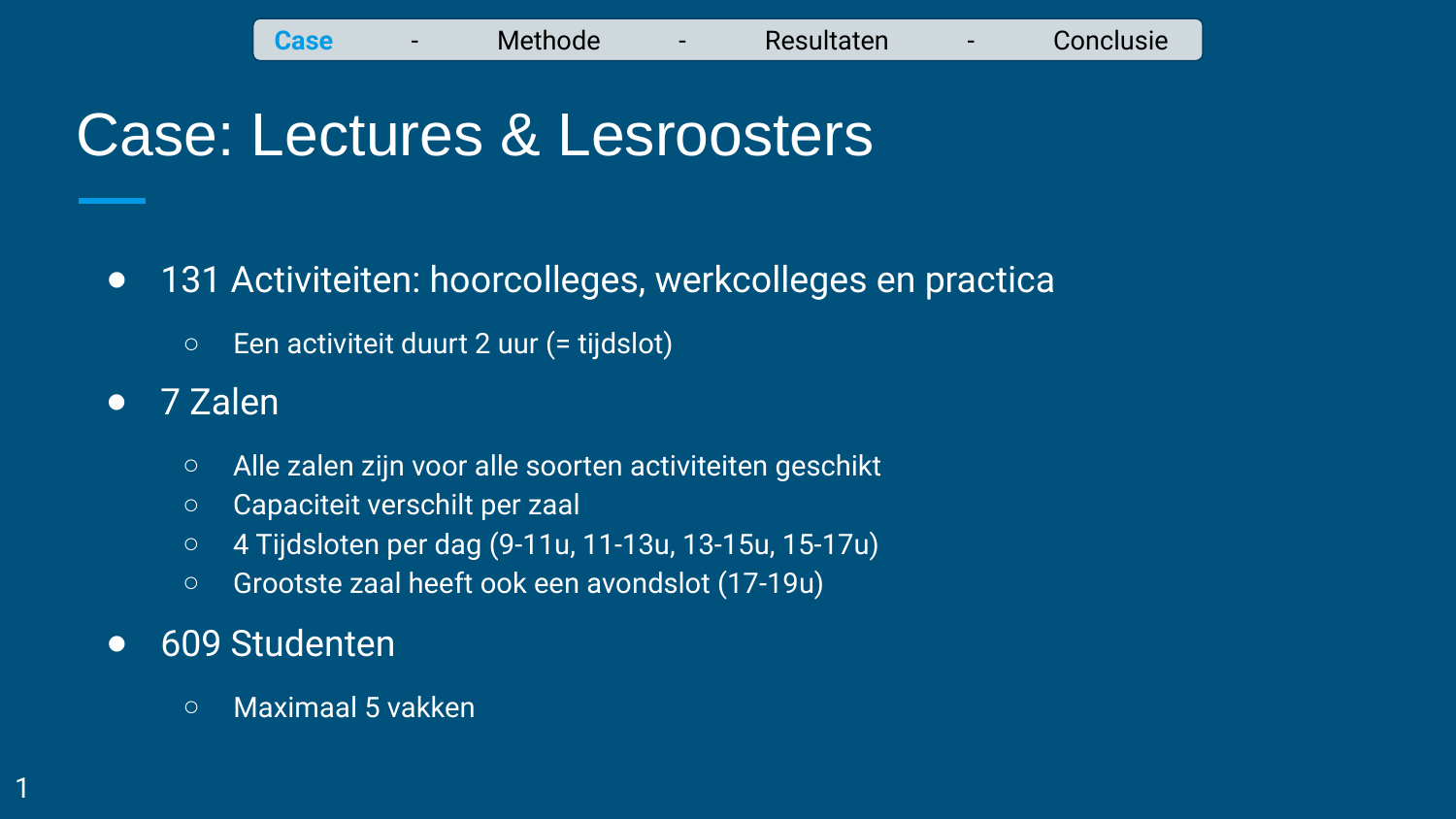

Case            -            Methode            -            Resultaten            -            Conclusie

# Case: Lectures & Lesroosters
131 Activiteiten: hoorcolleges, werkcolleges en practica
Een activiteit duurt 2 uur (= tijdslot)
7 Zalen
Alle zalen zijn voor alle soorten activiteiten geschikt
Capaciteit verschilt per zaal
4 Tijdsloten per dag (9-11u, 11-13u, 13-15u, 15-17u)
Grootste zaal heeft ook een avondslot (17-19u)
609 Studenten
Maximaal 5 vakken
1